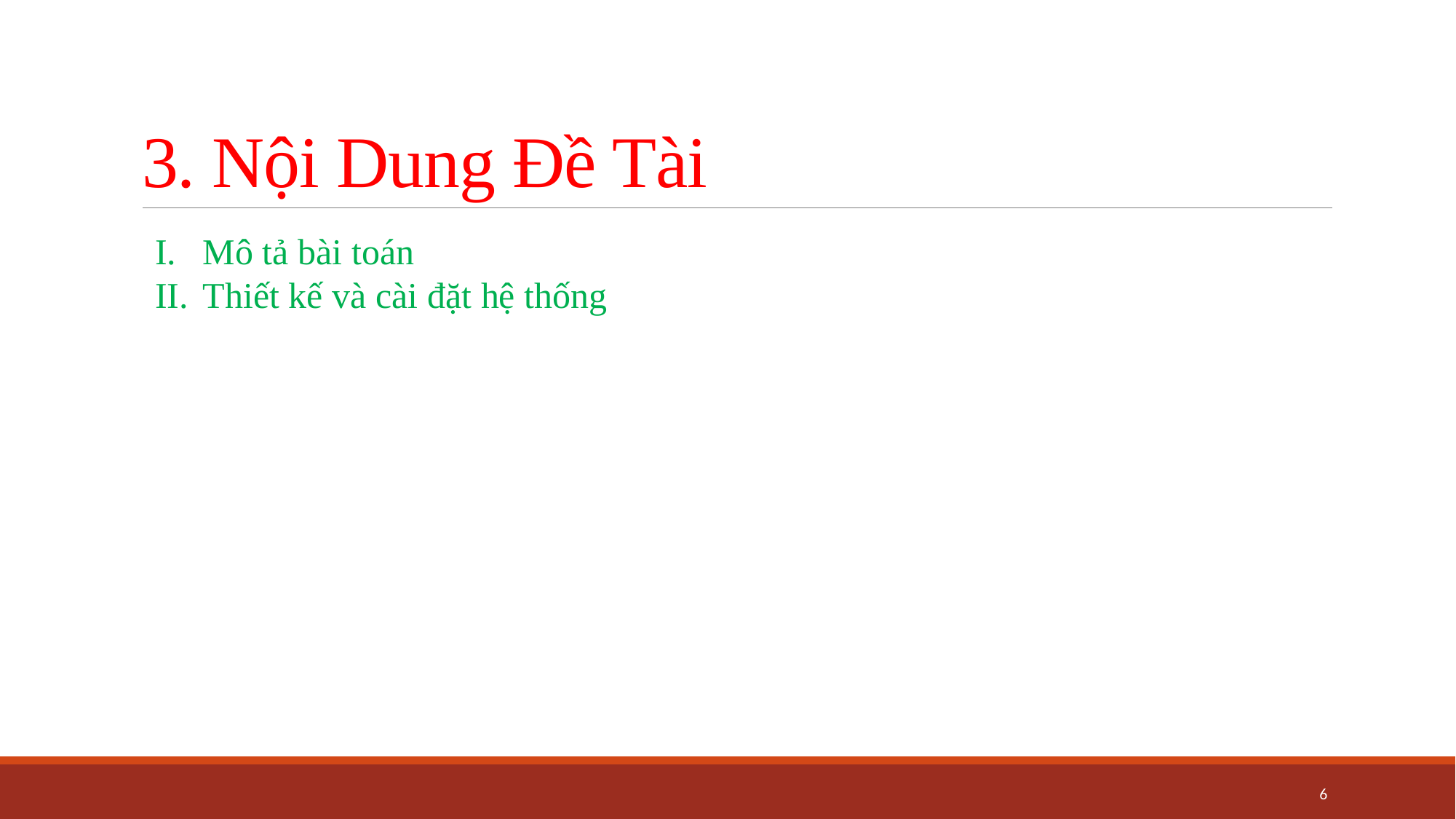

# 3. Nội Dung Đề Tài
Mô tả bài toán
Thiết kế và cài đặt hệ thống
6